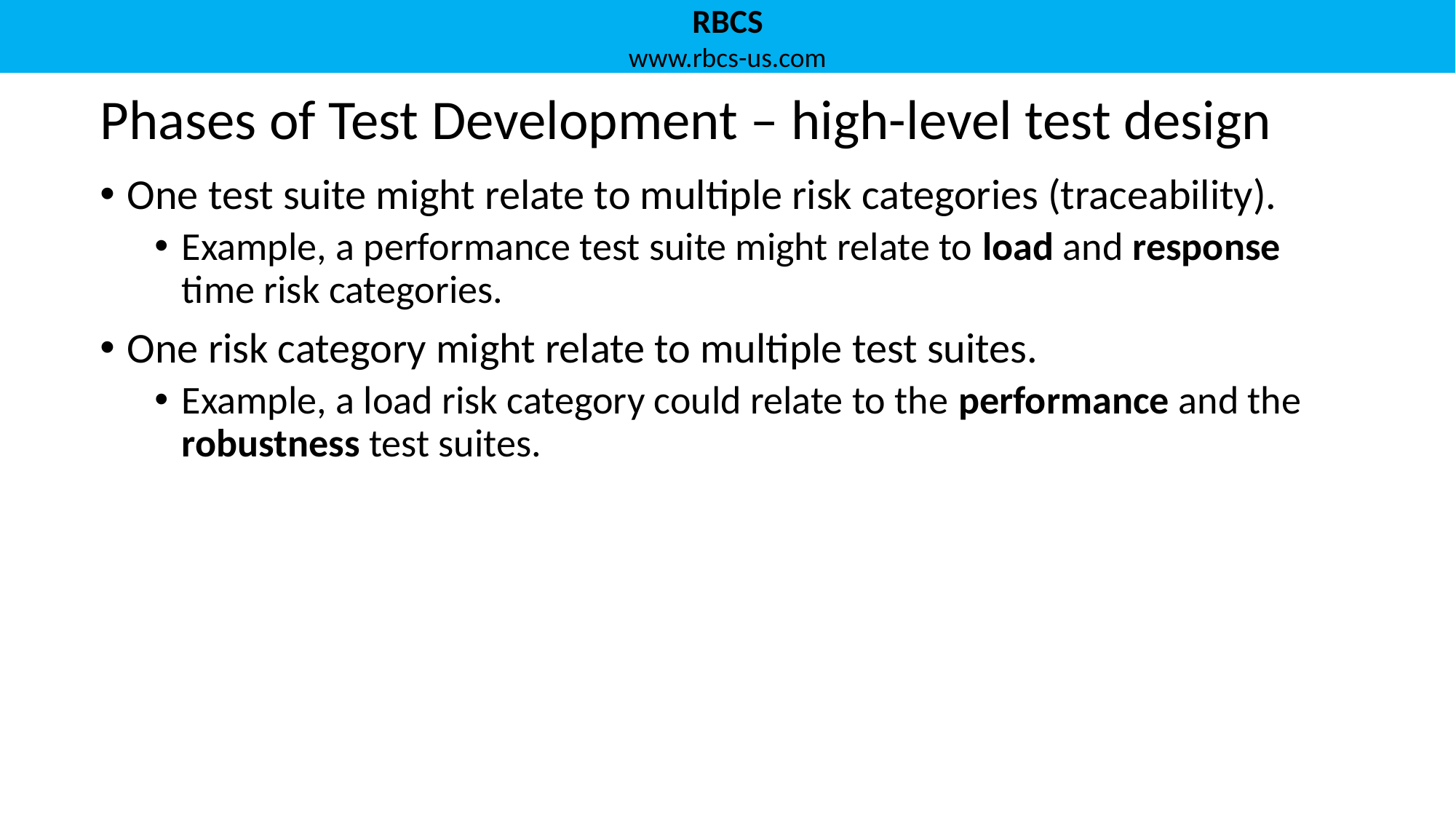

# Phases of Test Development – high-level test design
One test suite might relate to multiple risk categories (traceability).
Example, a performance test suite might relate to load and response time risk categories.
One risk category might relate to multiple test suites.
Example, a load risk category could relate to the performance and the robustness test suites.